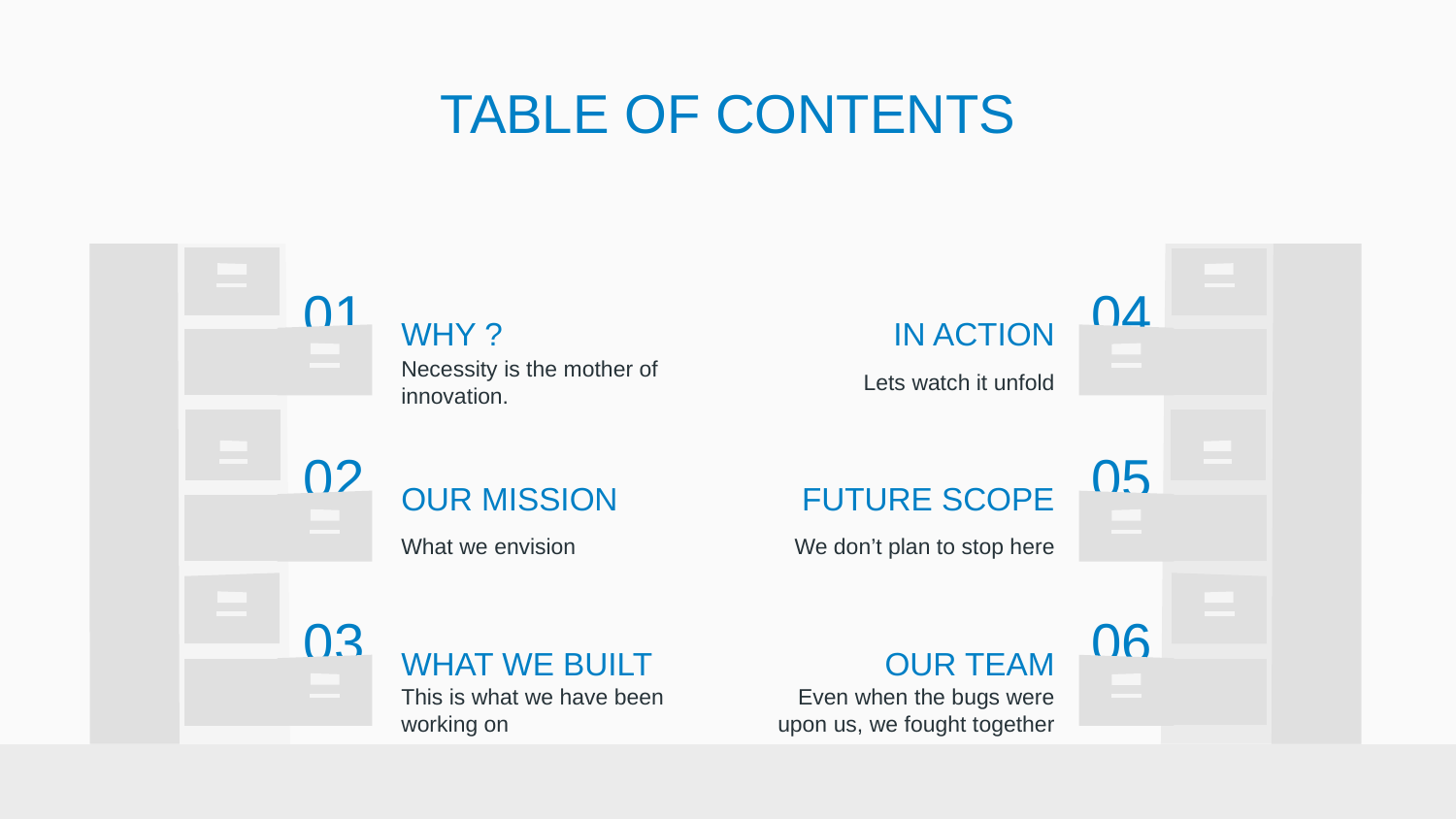

# TABLE OF CONTENTS

04
01
WHY ?
IN ACTION
Necessity is the mother of innovation.
Lets watch it unfold
OUR MISSION
FUTURE SCOPE
02
05
What we envision
We don’t plan to stop here
03
WHAT WE BUILT
OUR TEAM
06
This is what we have been working on
Even when the bugs were upon us, we fought together